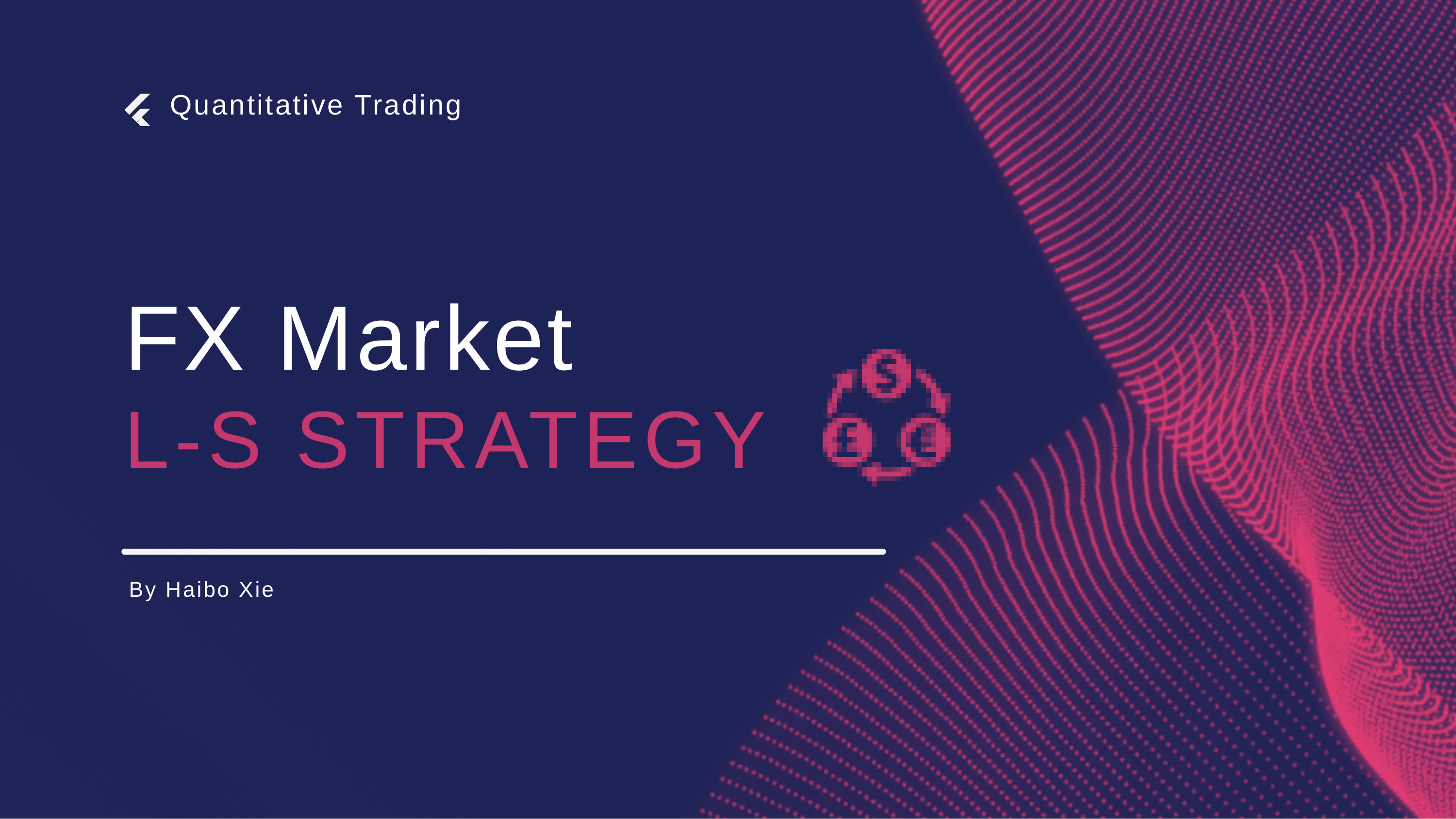

Quantitative Trading

FX Market

L-S STRATEGY

By Haibo Xie